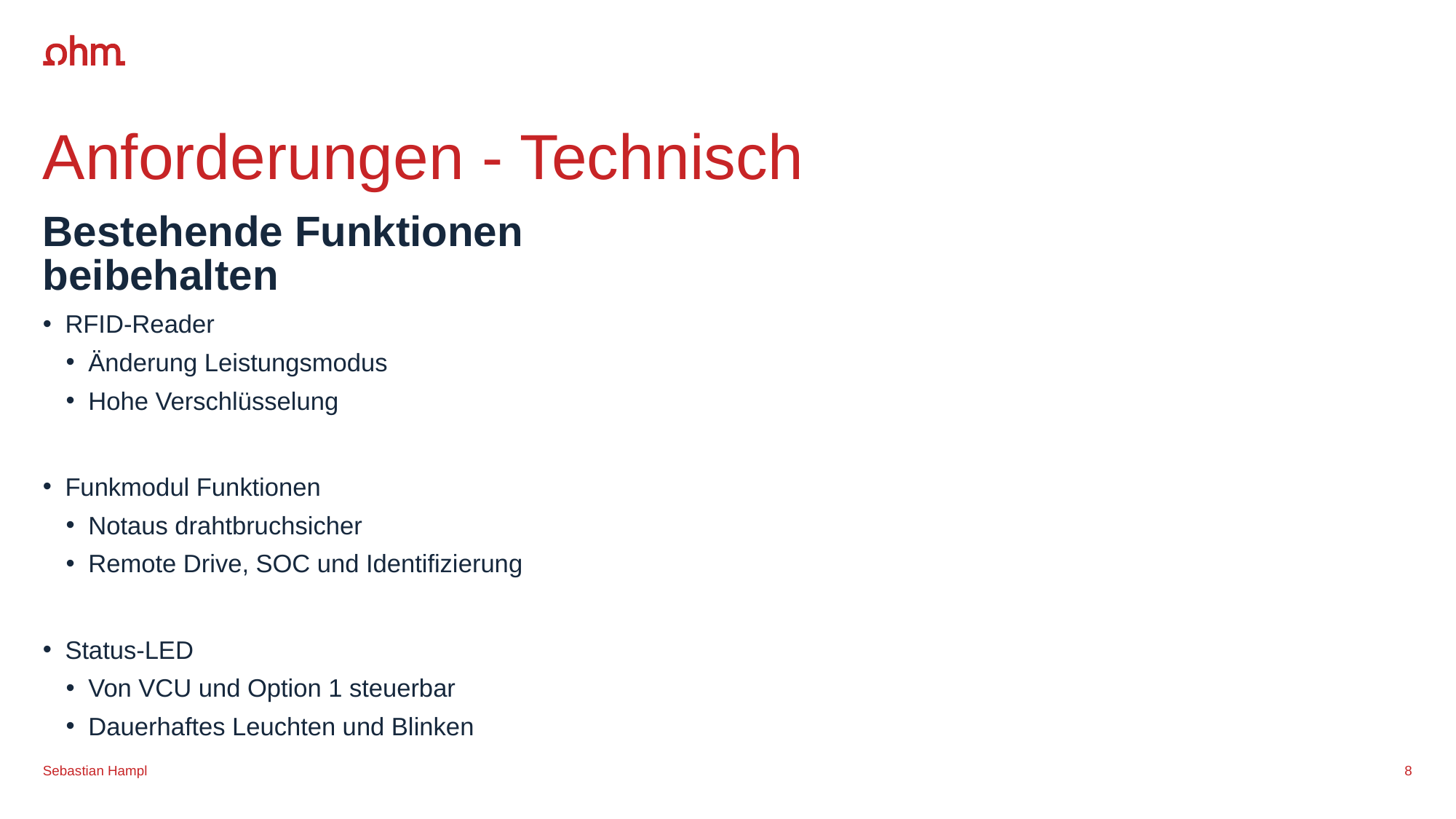

# Anforderungen - Technisch
Bestehende Funktionen beibehalten
RFID-Reader
Änderung Leistungsmodus
Hohe Verschlüsselung

Funkmodul Funktionen
Notaus drahtbruchsicher
Remote Drive, SOC und Identifizierung

Status-LED
Von VCU und Option 1 steuerbar
Dauerhaftes Leuchten und Blinken
Sebastian Hampl
8